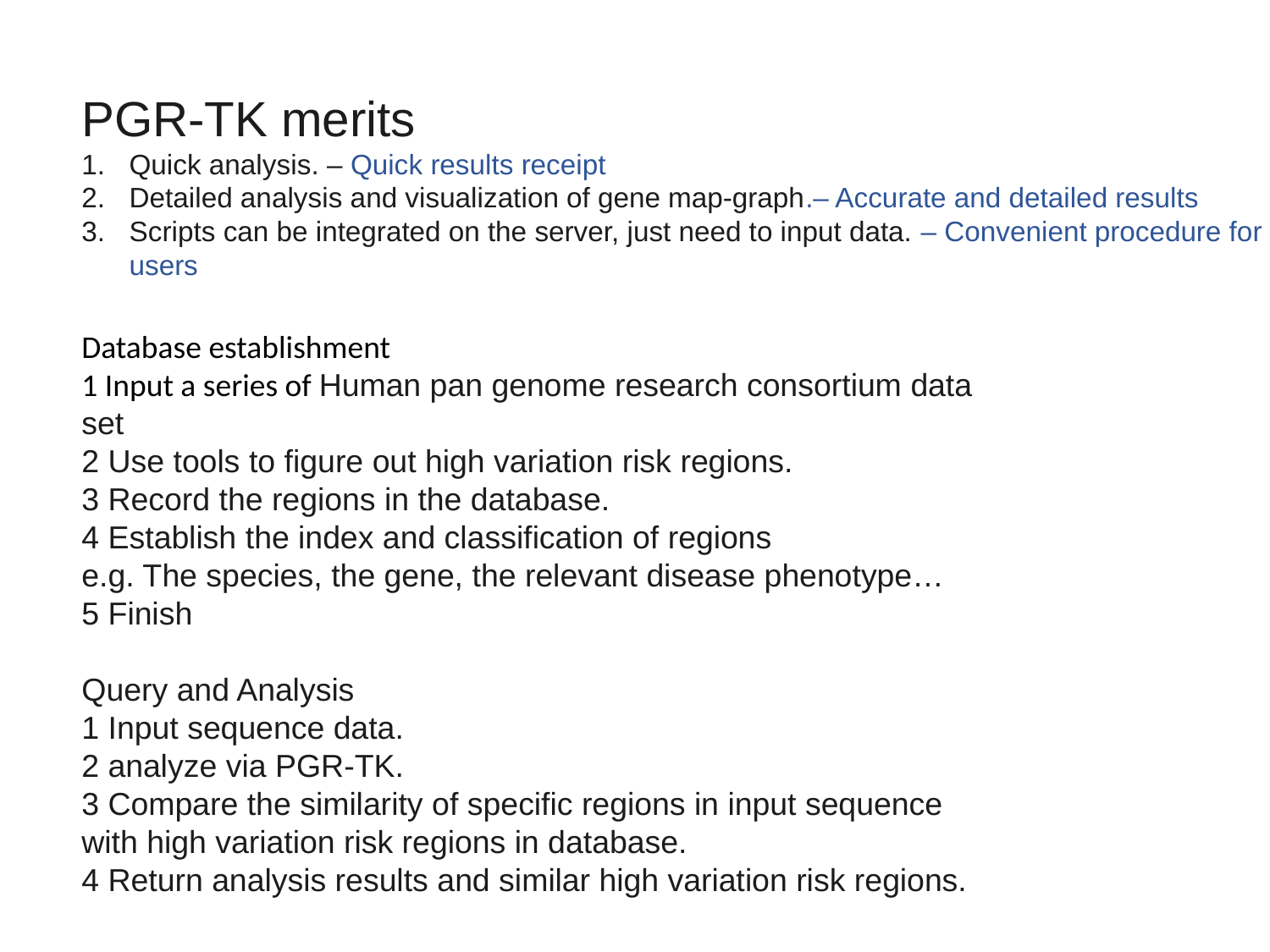

PGR-TK merits
Quick analysis. – Quick results receipt
Detailed analysis and visualization of gene map-graph.– Accurate and detailed results
Scripts can be integrated on the server, just need to input data. – Convenient procedure for users
Database establishment
1 Input a series of Human pan genome research consortium data set
2 Use tools to figure out high variation risk regions.
3 Record the regions in the database.
4 Establish the index and classification of regions
e.g. The species, the gene, the relevant disease phenotype…
5 Finish

Query and Analysis
1 Input sequence data.
2 analyze via PGR-TK.
3 Compare the similarity of specific regions in input sequence with high variation risk regions in database.
4 Return analysis results and similar high variation risk regions.